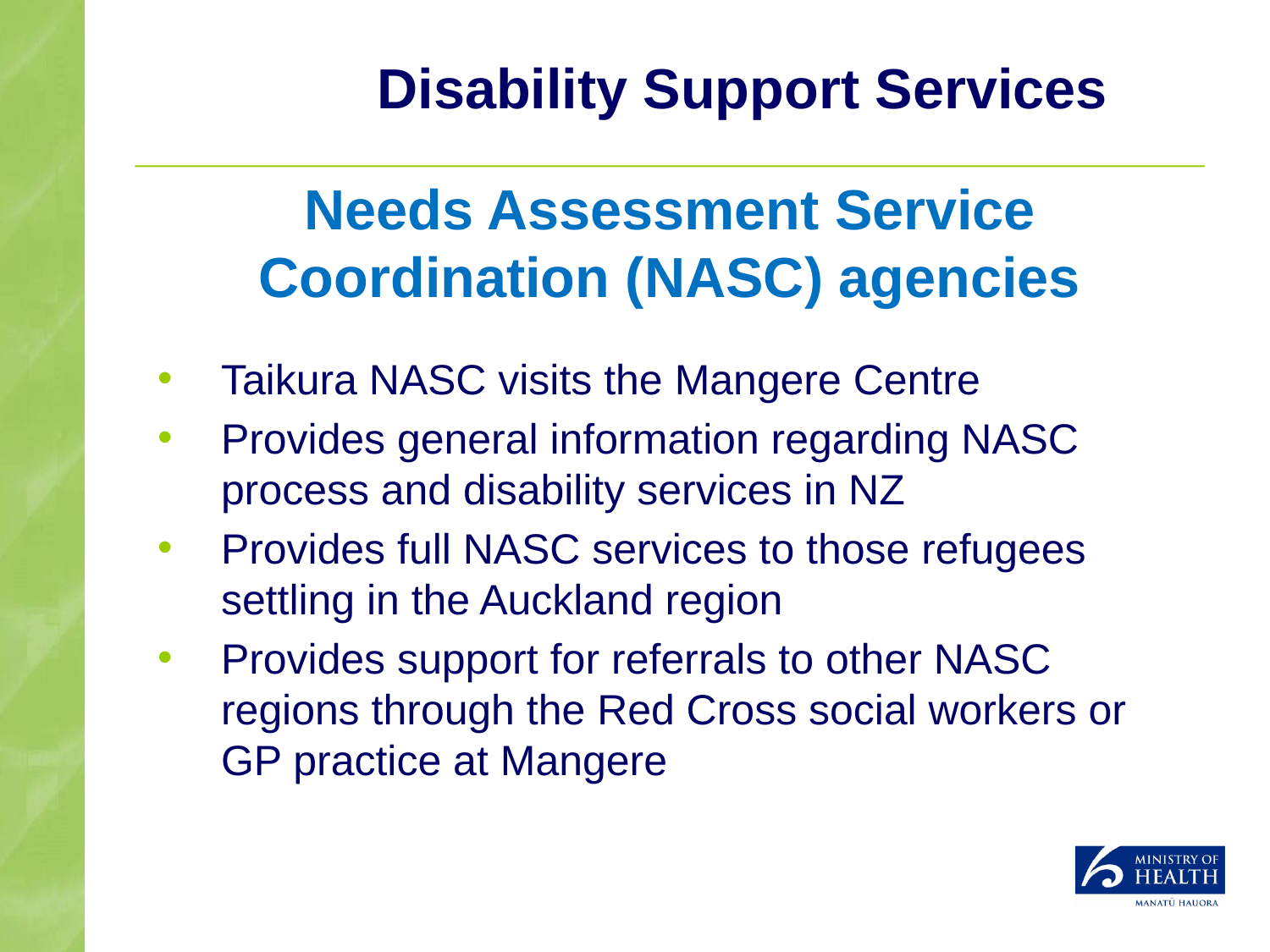

# Needs Assessment Service Coordination (NASC) agencies
Taikura NASC visits the Mangere Centre
Provides general information regarding NASC process and disability services in NZ
Provides full NASC services to those refugees settling in the Auckland region
Provides support for referrals to other NASC regions through the Red Cross social workers or GP practice at Mangere